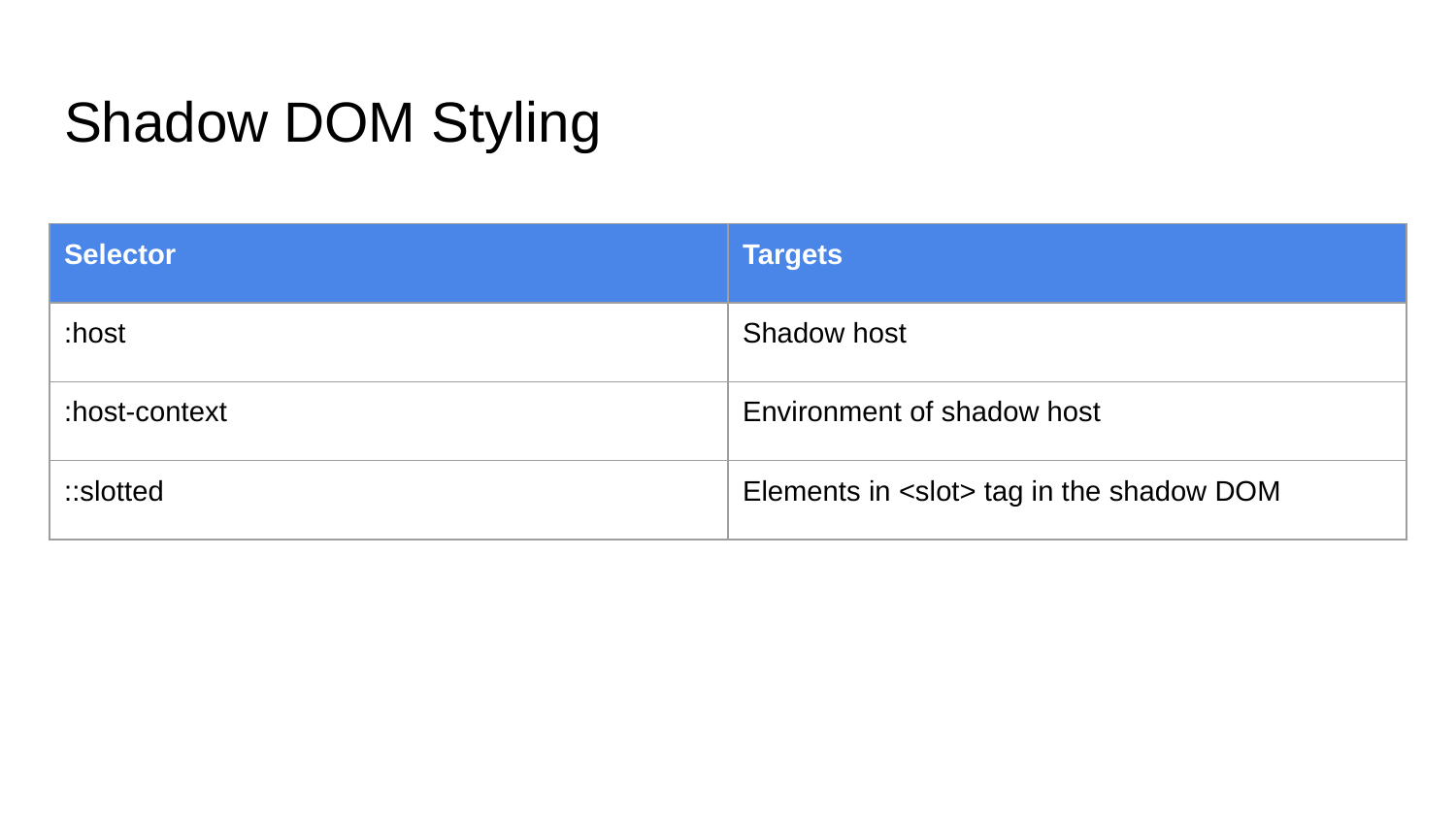

# Shadow DOM Styling
| Selector | Targets |
| --- | --- |
| :host | Shadow host |
| :host-context | Environment of shadow host |
| ::slotted | Elements in <slot> tag in the shadow DOM |